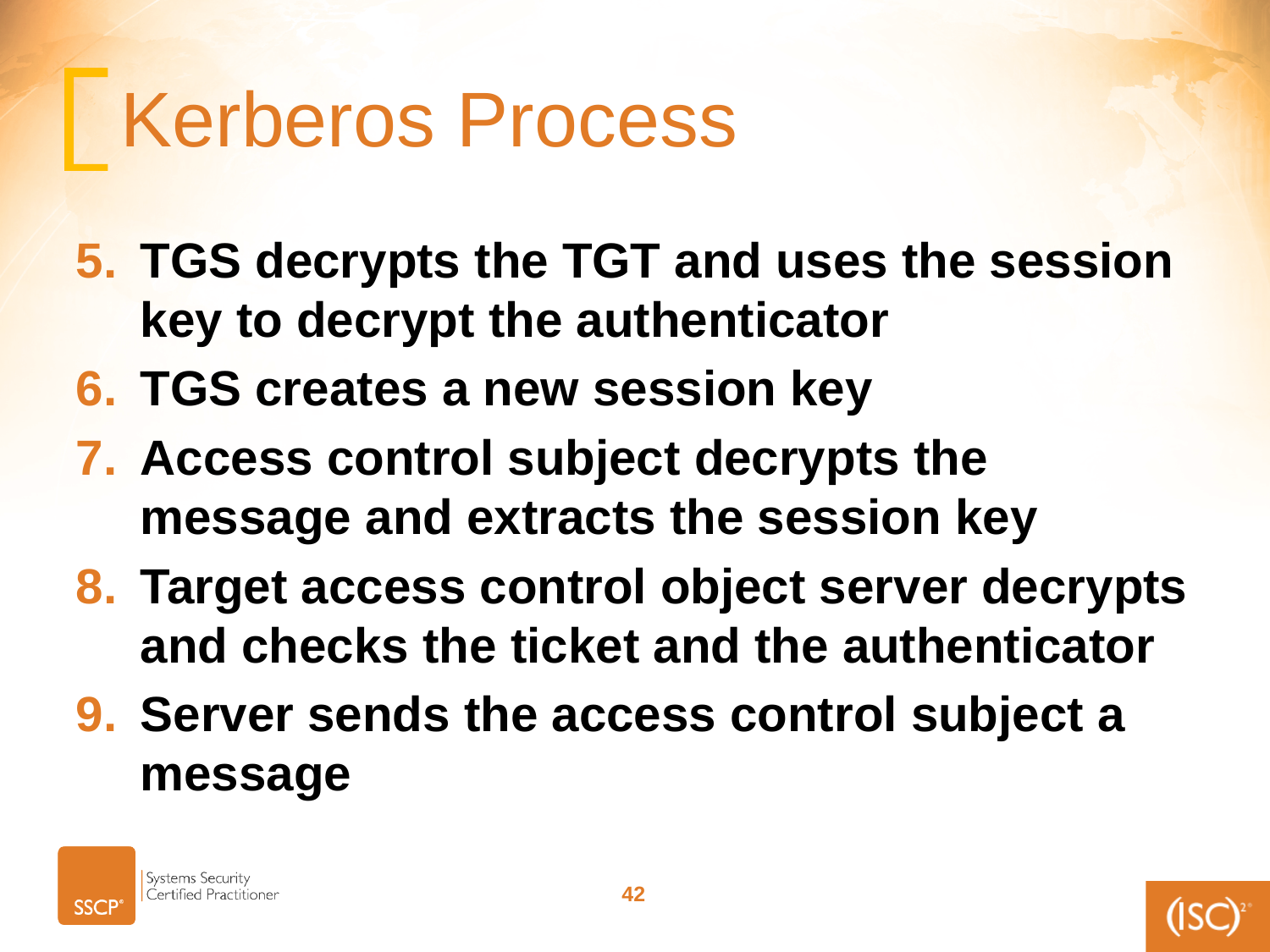

# Kerberos Process
TGS decrypts the TGT and uses the session key to decrypt the authenticator
TGS creates a new session key
Access control subject decrypts the message and extracts the session key
Target access control object server decrypts and checks the ticket and the authenticator
Server sends the access control subject a message